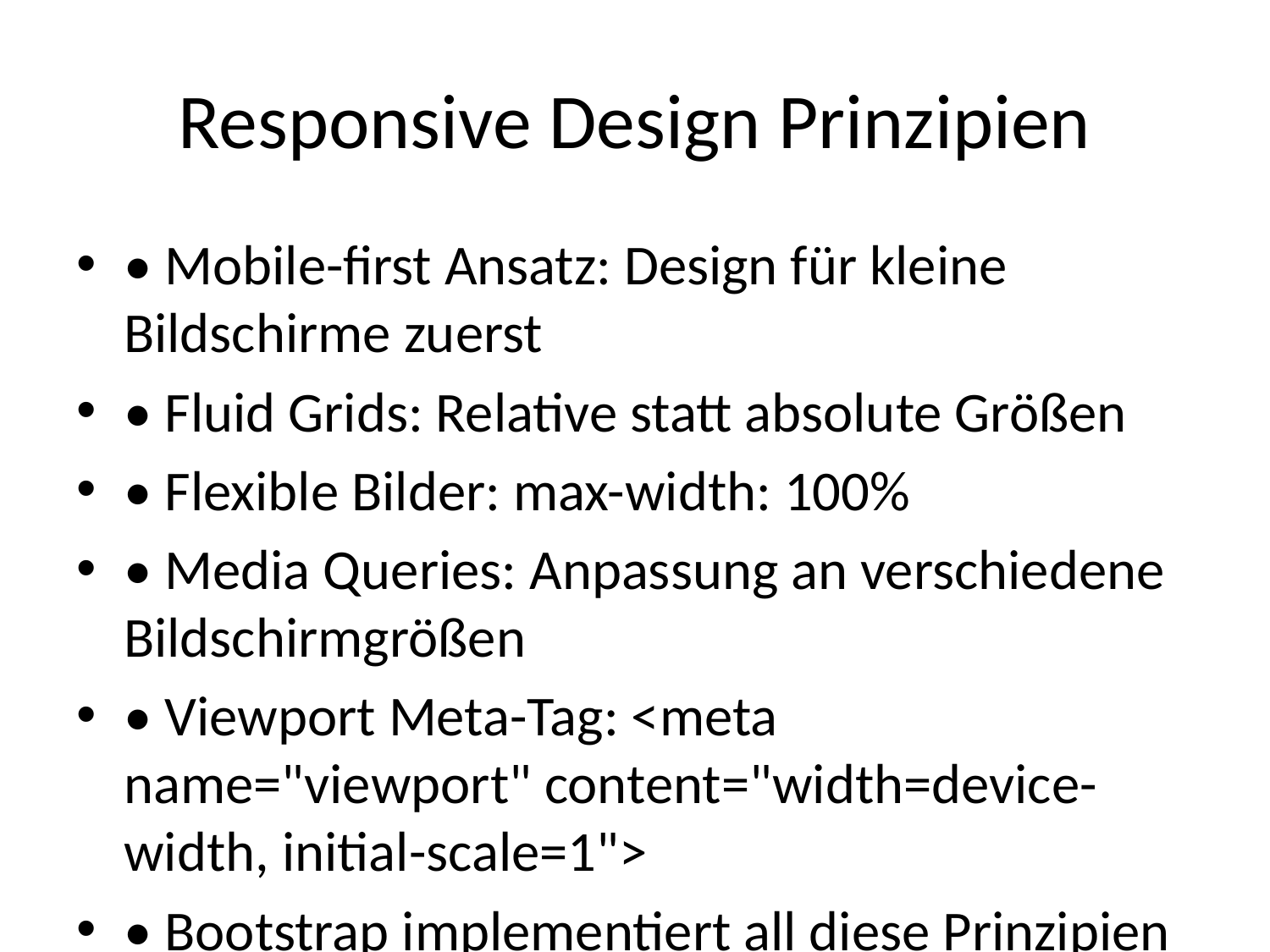

# Responsive Design Prinzipien
• Mobile-first Ansatz: Design für kleine Bildschirme zuerst
• Fluid Grids: Relative statt absolute Größen
• Flexible Bilder: max-width: 100%
• Media Queries: Anpassung an verschiedene Bildschirmgrößen
• Viewport Meta-Tag: <meta name="viewport" content="width=device-width, initial-scale=1">
• Bootstrap implementiert all diese Prinzipien automatisch